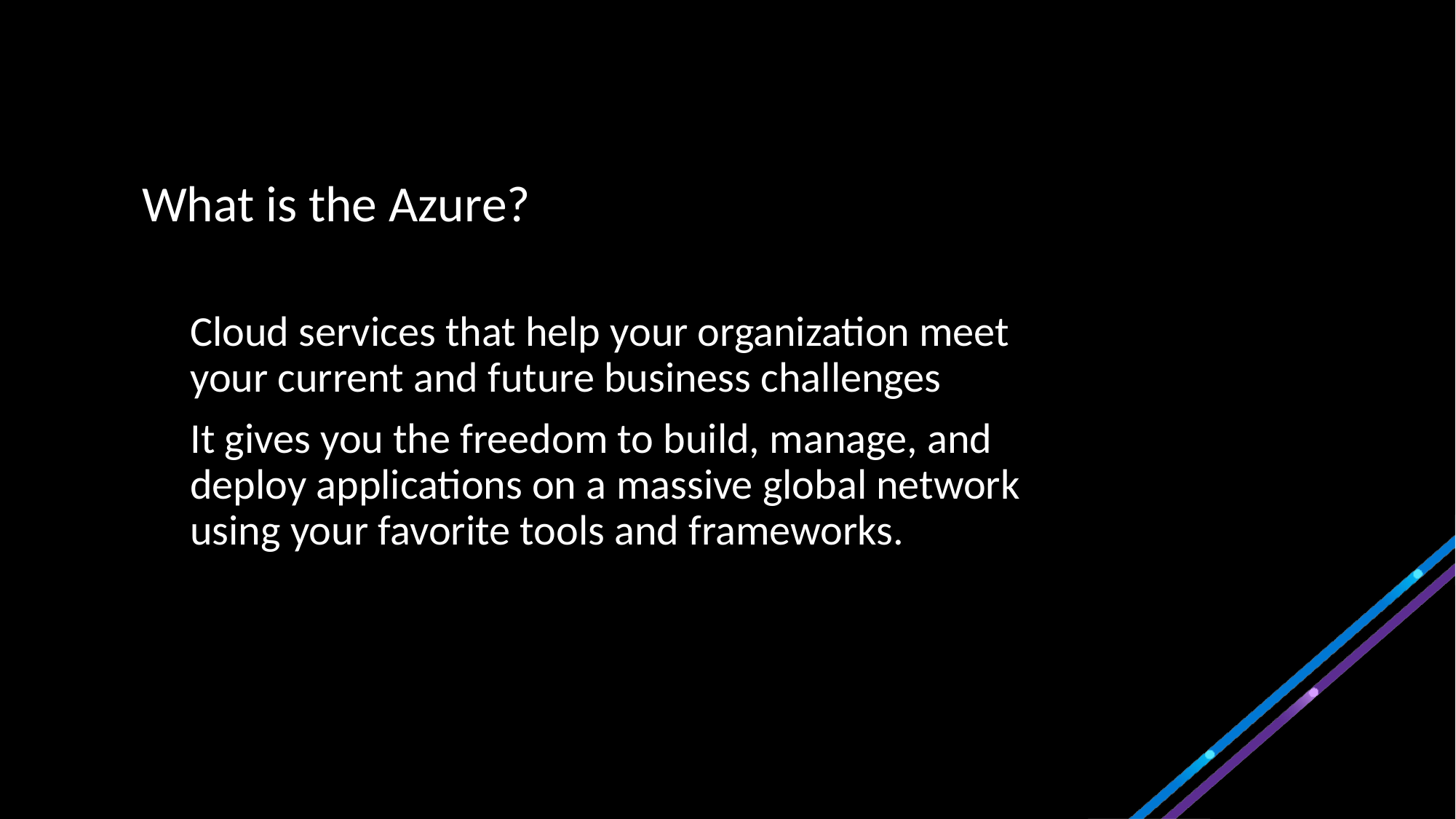

# What is the Azure?
Cloud services that help your organization meet your current and future business challenges
It gives you the freedom to build, manage, and deploy applications on a massive global network using your favorite tools and frameworks.